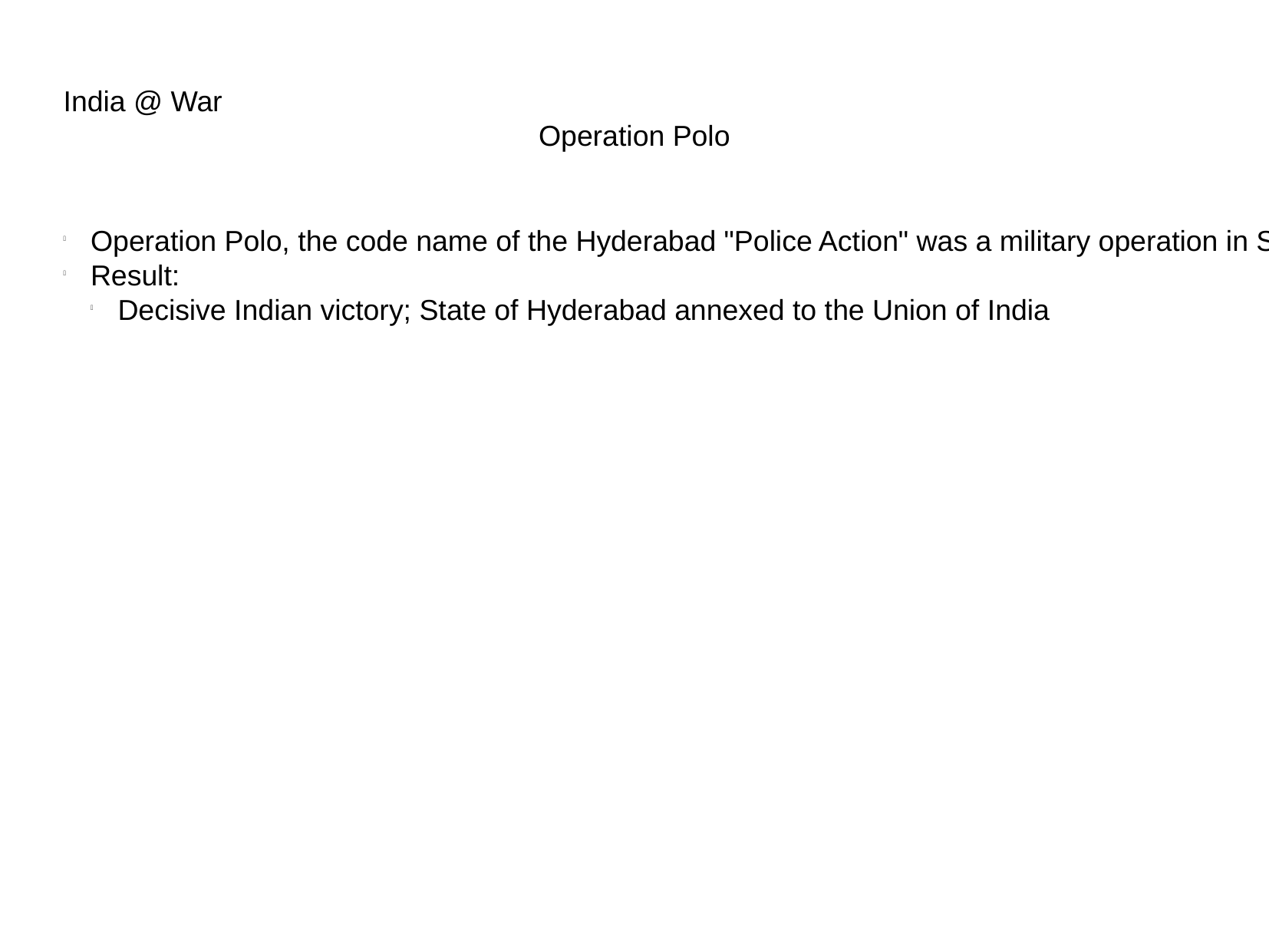

India @ War
Operation Polo
Operation Polo, the code name of the Hyderabad "Police Action" was a military operation in September 1948 in which the Indian Armed Forces invaded the State of Hyderabad and overthrew its Nizam, annexing the state into the Indian Union.
Result:
Decisive Indian victory; State of Hyderabad annexed to the Union of India